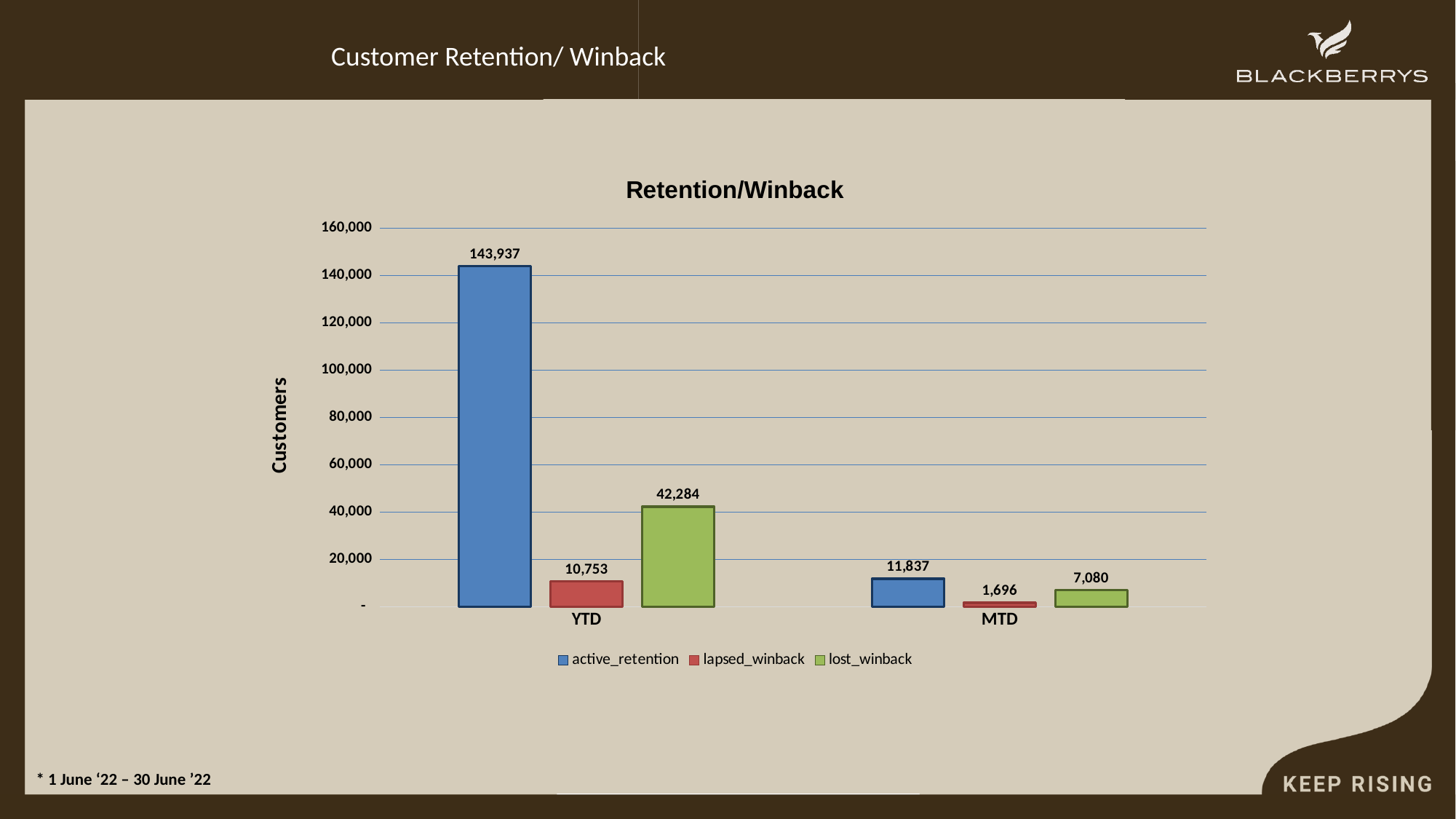

# Customer Retention/ Winback

### Chart: Retention/Winback

| Category | active_retention | lapsed_winback | lost_winback |
|---|---|---|---|
| YTD | 143937.0 | 10753.0 | 42284.0 |
| MTD | 11837.0 | 1696.0 | 7080.0 |
* 1 June ‘22 – 30 June ’22